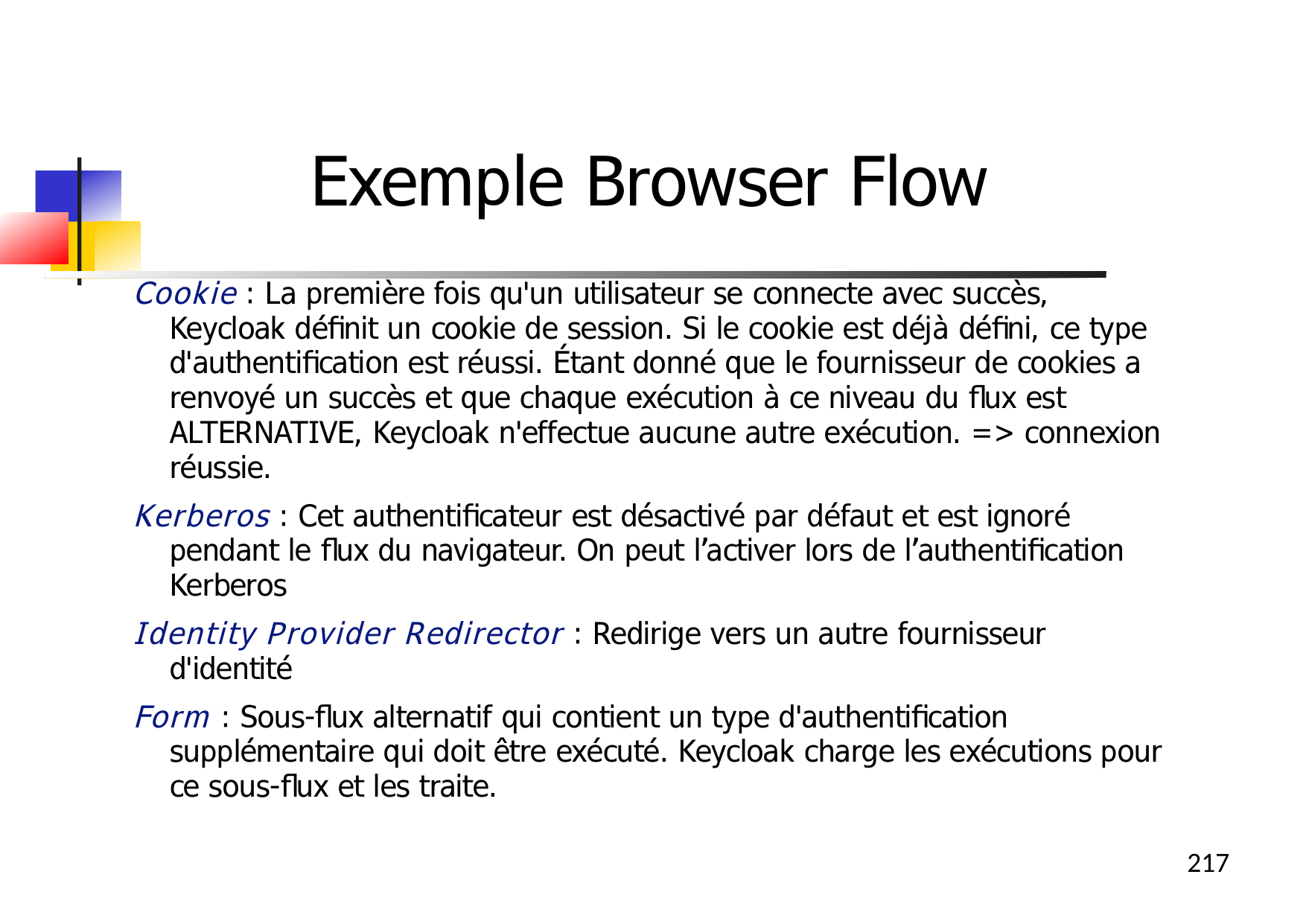

Exemple Browser Flow
Cookie : La première fois qu'un utilisateur se connecte avec succès, Keycloak définit un cookie de session. Si le cookie est déjà défini, ce type d'authentification est réussi. Étant donné que le fournisseur de cookies a renvoyé un succès et que chaque exécution à ce niveau du flux est ALTERNATIVE, Keycloak n'effectue aucune autre exécution. => connexion réussie.
Kerberos : Cet authentificateur est désactivé par défaut et est ignoré pendant le flux du navigateur. On peut l’activer lors de l’authentification Kerberos
Identity Provider Redirector : Redirige vers un autre fournisseur d'identité
Form : Sous-flux alternatif qui contient un type d'authentification supplémentaire qui doit être exécuté. Keycloak charge les exécutions pour ce sous-flux et les traite.